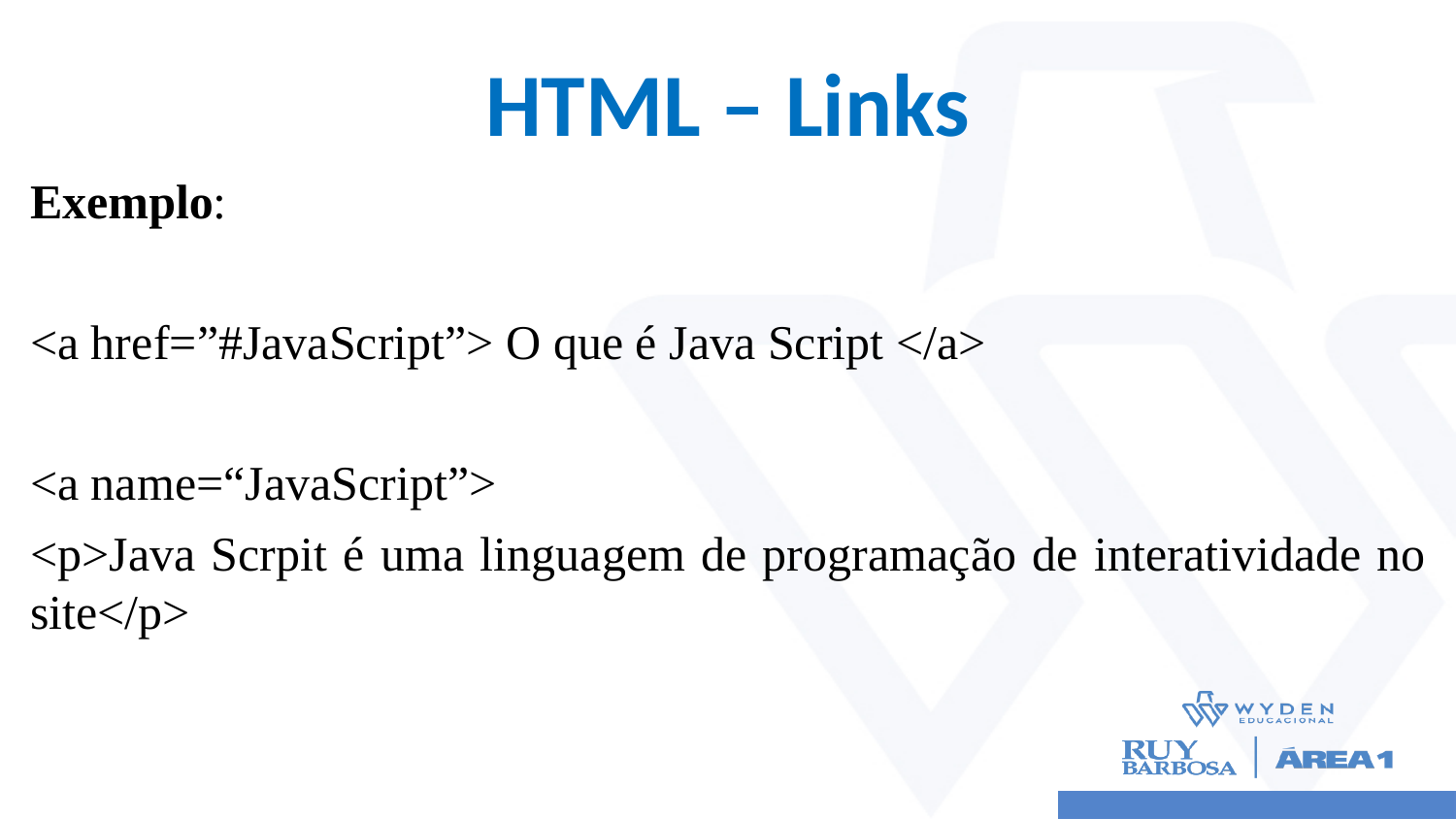

# HTML – Links
Exemplo:

<a href=”#JavaScript”> O que é Java Script </a>

<a name=“JavaScript”>
<p>Java Scrpit é uma linguagem de programação de interatividade no site</p>